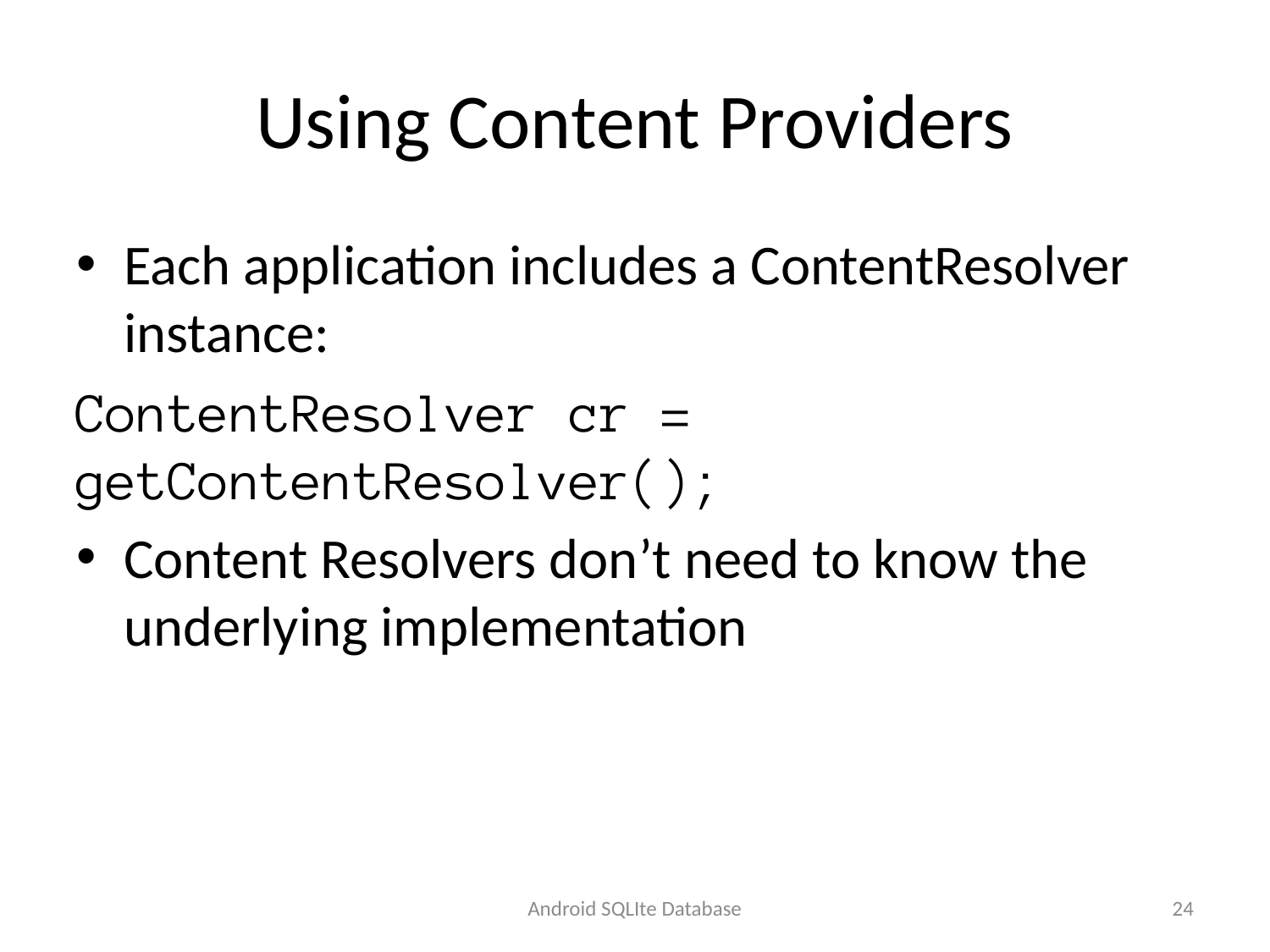

# Using Content Providers
Each application includes a ContentResolver instance:
ContentResolver cr = getContentResolver();
Content Resolvers don’t need to know the underlying implementation
Android SQLIte Database
24